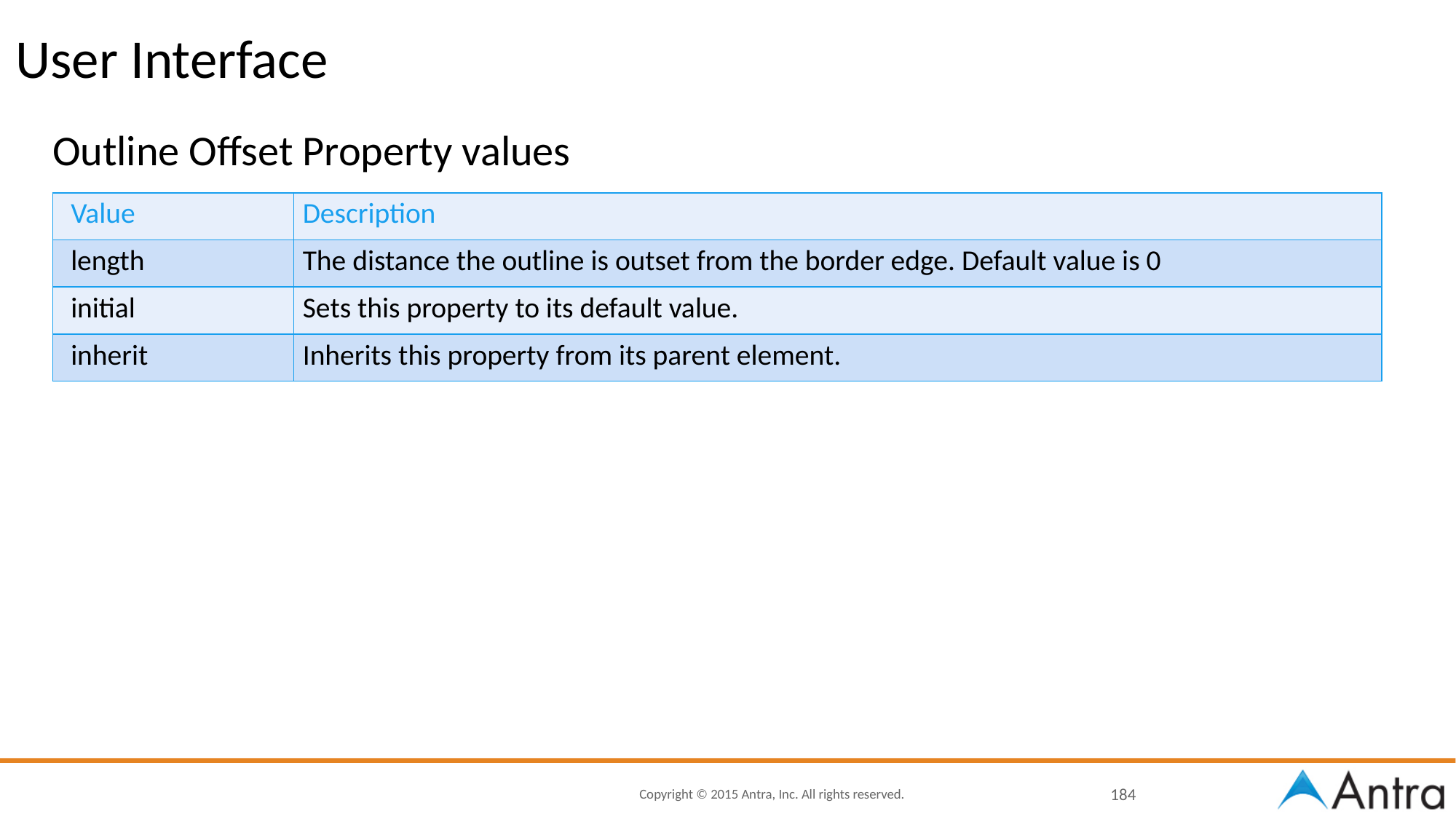

# User Interface
Outline Offset Property values
| Value | Description |
| --- | --- |
| length | The distance the outline is outset from the border edge. Default value is 0 |
| initial | Sets this property to its default value. |
| inherit | Inherits this property from its parent element. |
184